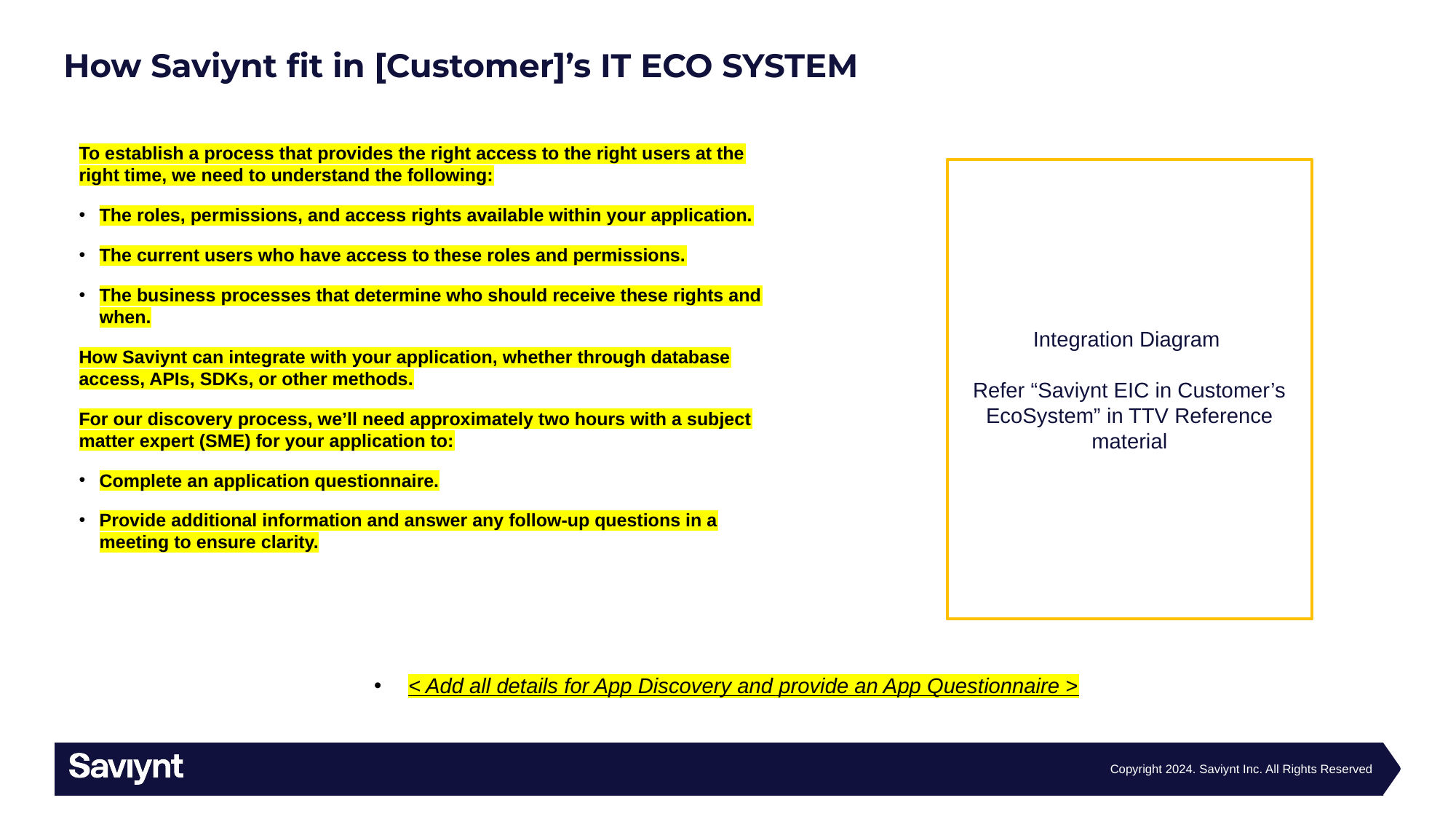

# How Saviynt fit in [Customer]’s IT ECO SYSTEM
To establish a process that provides the right access to the right users at the right time, we need to understand the following:
The roles, permissions, and access rights available within your application.
The current users who have access to these roles and permissions.
The business processes that determine who should receive these rights and when.
How Saviynt can integrate with your application, whether through database access, APIs, SDKs, or other methods.
For our discovery process, we’ll need approximately two hours with a subject matter expert (SME) for your application to:
Complete an application questionnaire.
Provide additional information and answer any follow-up questions in a meeting to ensure clarity.
Integration Diagram
Refer “Saviynt EIC in Customer’s EcoSystem” in TTV Reference material
< Add all details for App Discovery and provide an App Questionnaire >
Copyright 2024. Saviynt Inc. All Rights Reserved